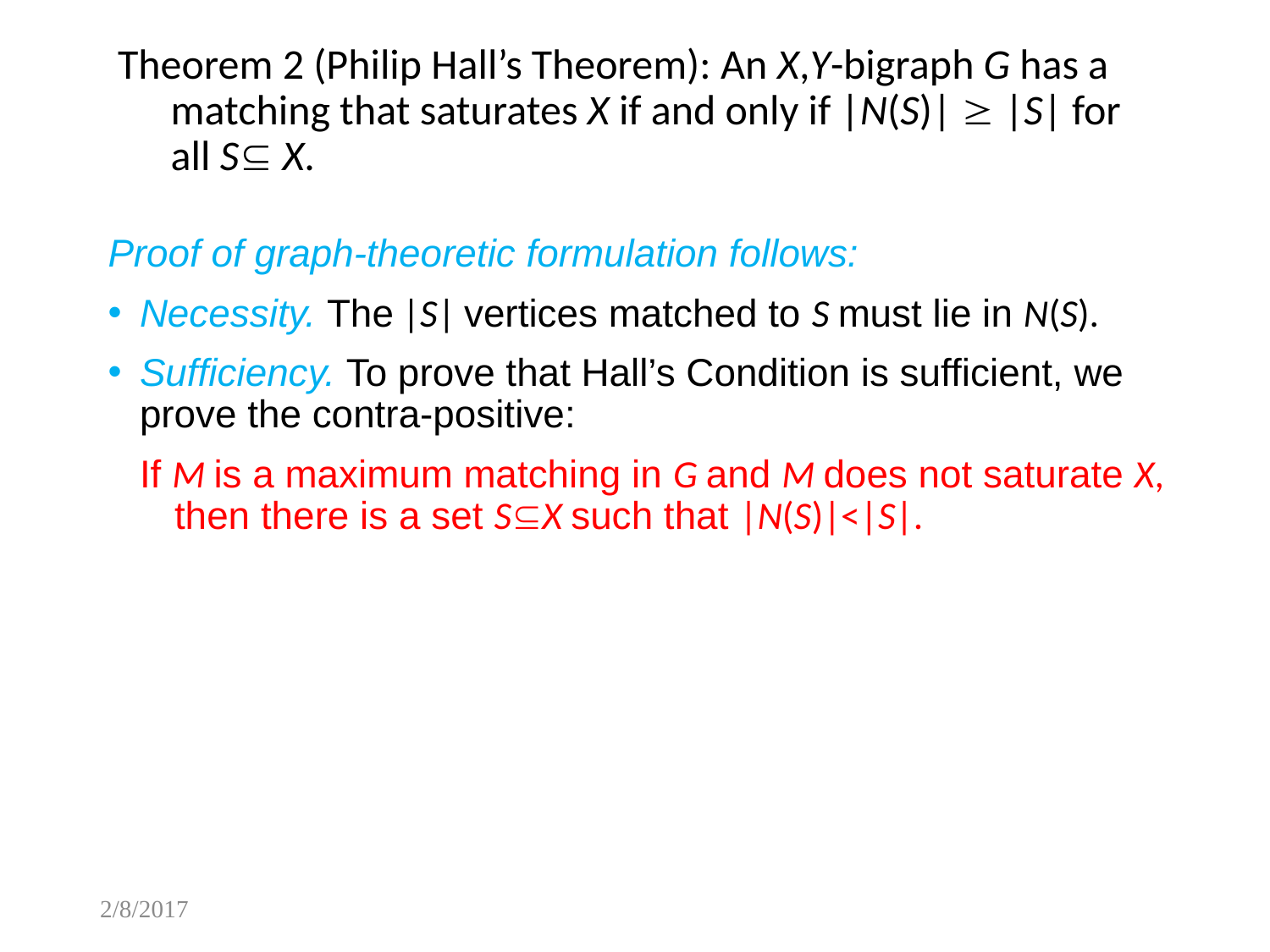

# Theorem 2 (Philip Hall’s Theorem): An X,Y-bigraph G has a matching that saturates X if and only if |N(S)| ≥ |S| for all S⊆ X.
Proof of graph-theoretic formulation follows:
Necessity. The |S| vertices matched to S must lie in N(S).
Sufficiency. To prove that Hall’s Condition is sufficient, we prove the contra-positive:
	If M is a maximum matching in G and M does not saturate X,      then there is a set S⊆X such that |N(S)|<|S|.

2/8/2017